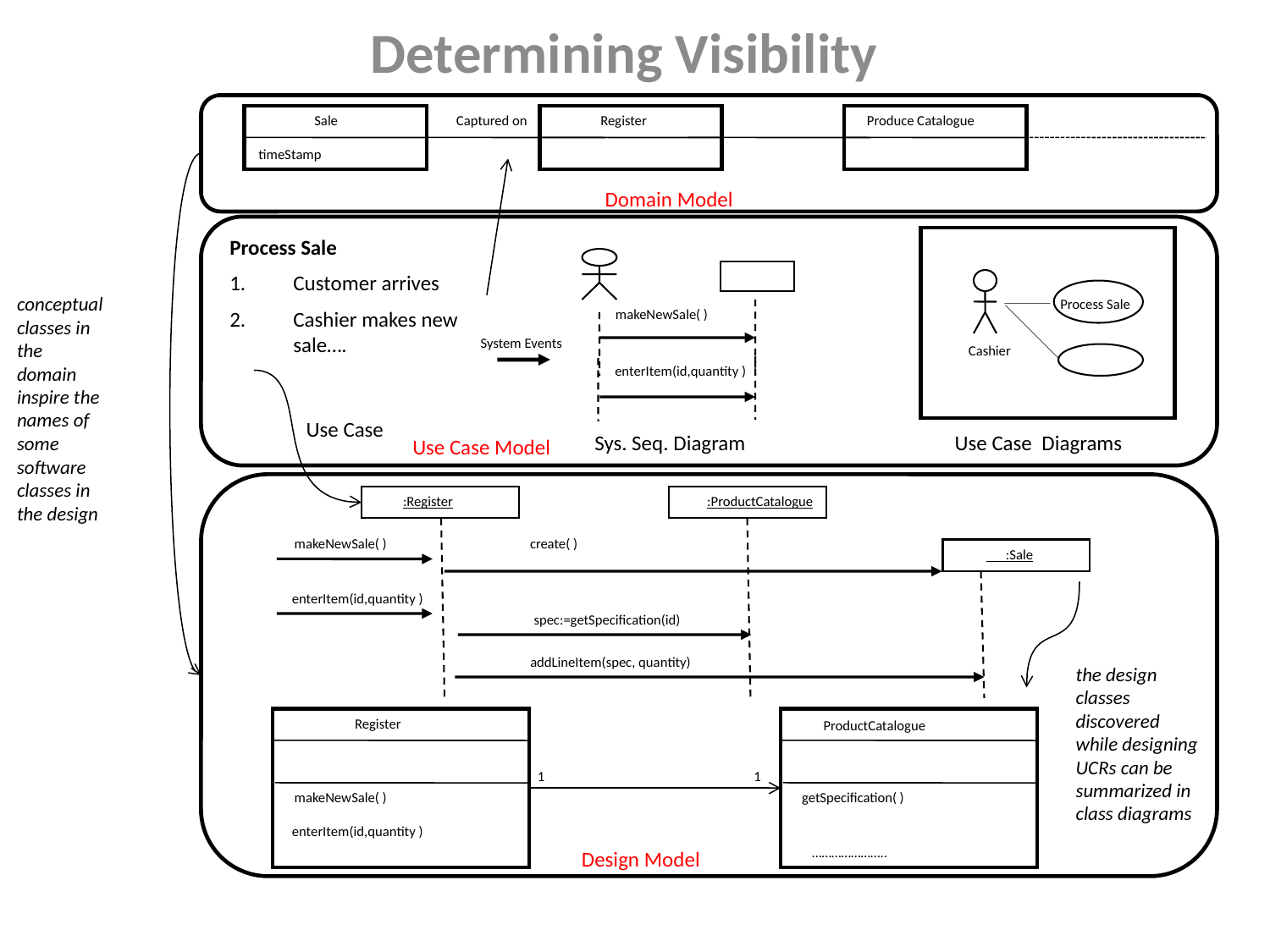

Determining Visibility

Domain Model

      Sale
Captured on
Register
Produce Catalogue

timeStamp

Process Sale
Customer arrives
Cashier makes new sale….

Use Case

makeNewSale( )

conceptual
classes in
the
domain
inspire the
names of
some
software
classes in
the design

Process Sale

System Events
Cashier

enterItem(id,quantity )

Sys. Seq. Diagram
Use Case  Diagrams
Use Case Model

:Register

:ProductCatalogue

makeNewSale( )
create( )

      :Sale

enterItem(id,quantity )
spec:=getSpecification(id)

addLineItem(spec, quantity)
the design
classes
discovered
while designing
UCRs can be
summarized in
class diagrams

Register

ProductCatalogue

1
1

makeNewSale( )

getSpecification( )
enterItem(id,quantity )
…………………..
Design Model